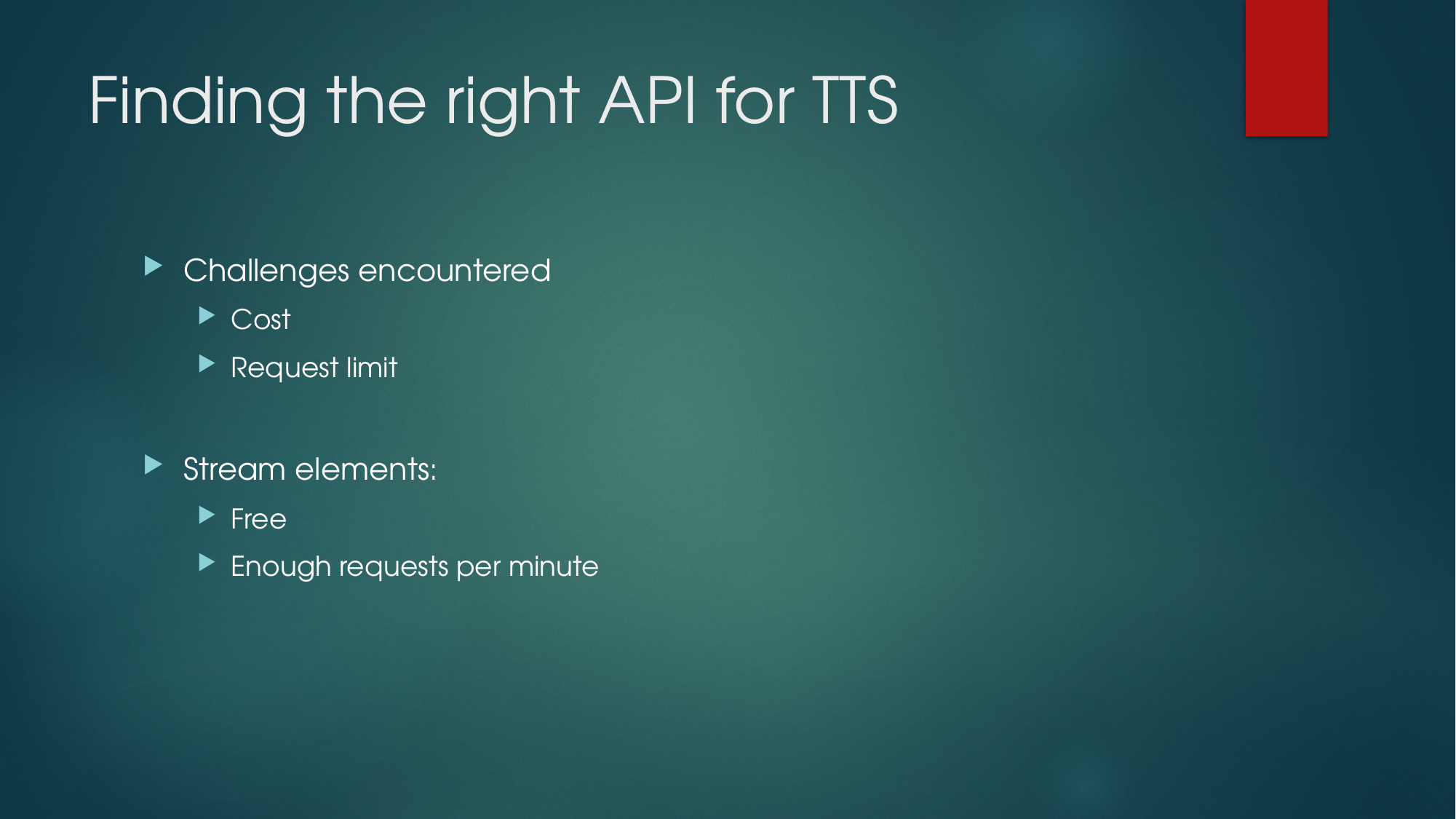

# Finding the right API for TTS
Challenges encountered
Cost
Request limit

Stream elements:
Free
Enough requests per minute